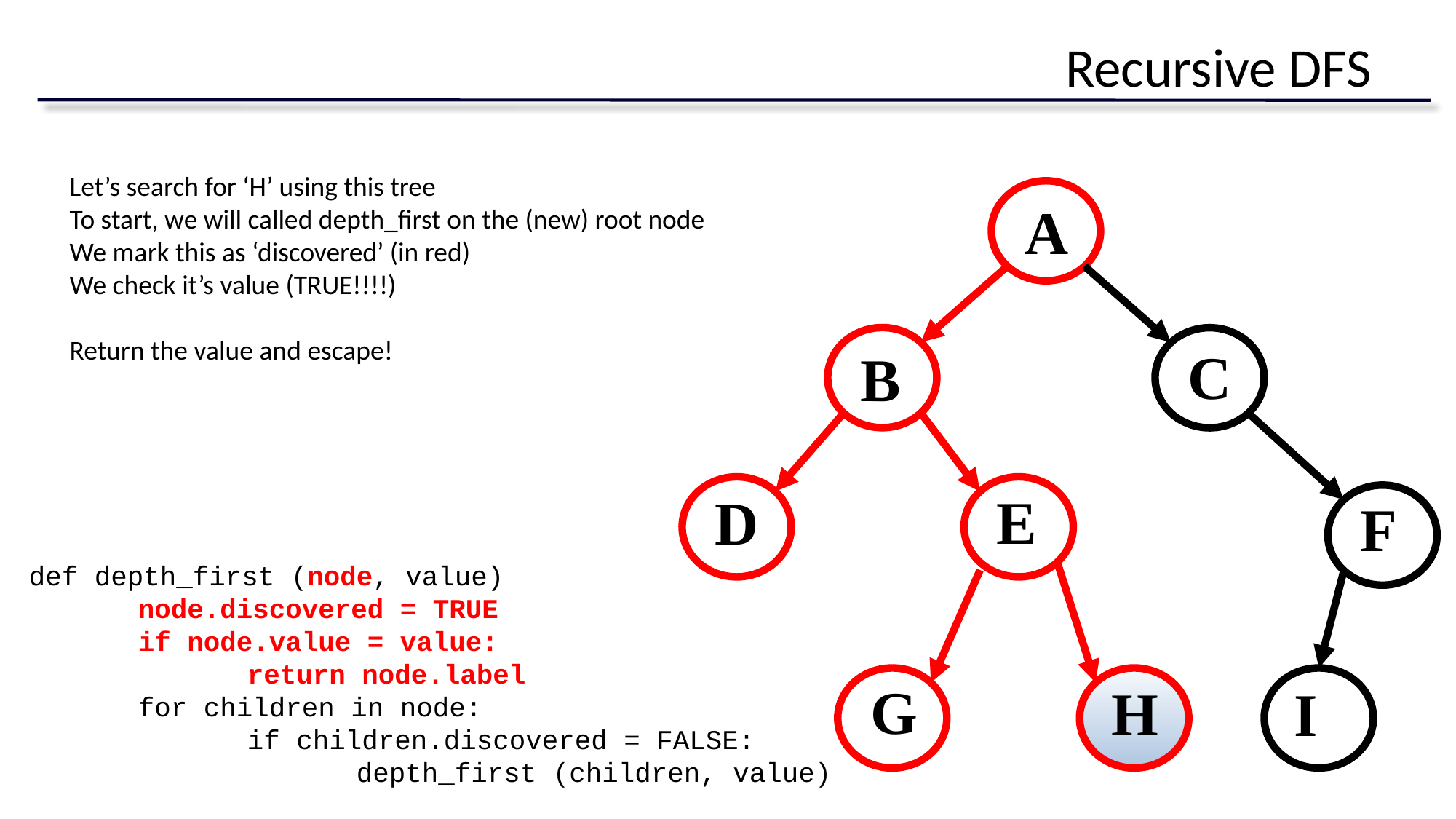

# Recursive DFS
Let’s search for ‘H’ using this tree
To start, we will called depth_first on the (new) root node
We mark this as ‘discovered’ (in red)
We check it’s value (TRUE!!!!)

Return the value and escape!

A

C
B

E
D

F
def depth_first (node, value)
	node.discovered = TRUE
	if node.value = value:
		return node.label
	for children in node:
		if children.discovered = FALSE:
			depth_first (children, value)

G

H
I